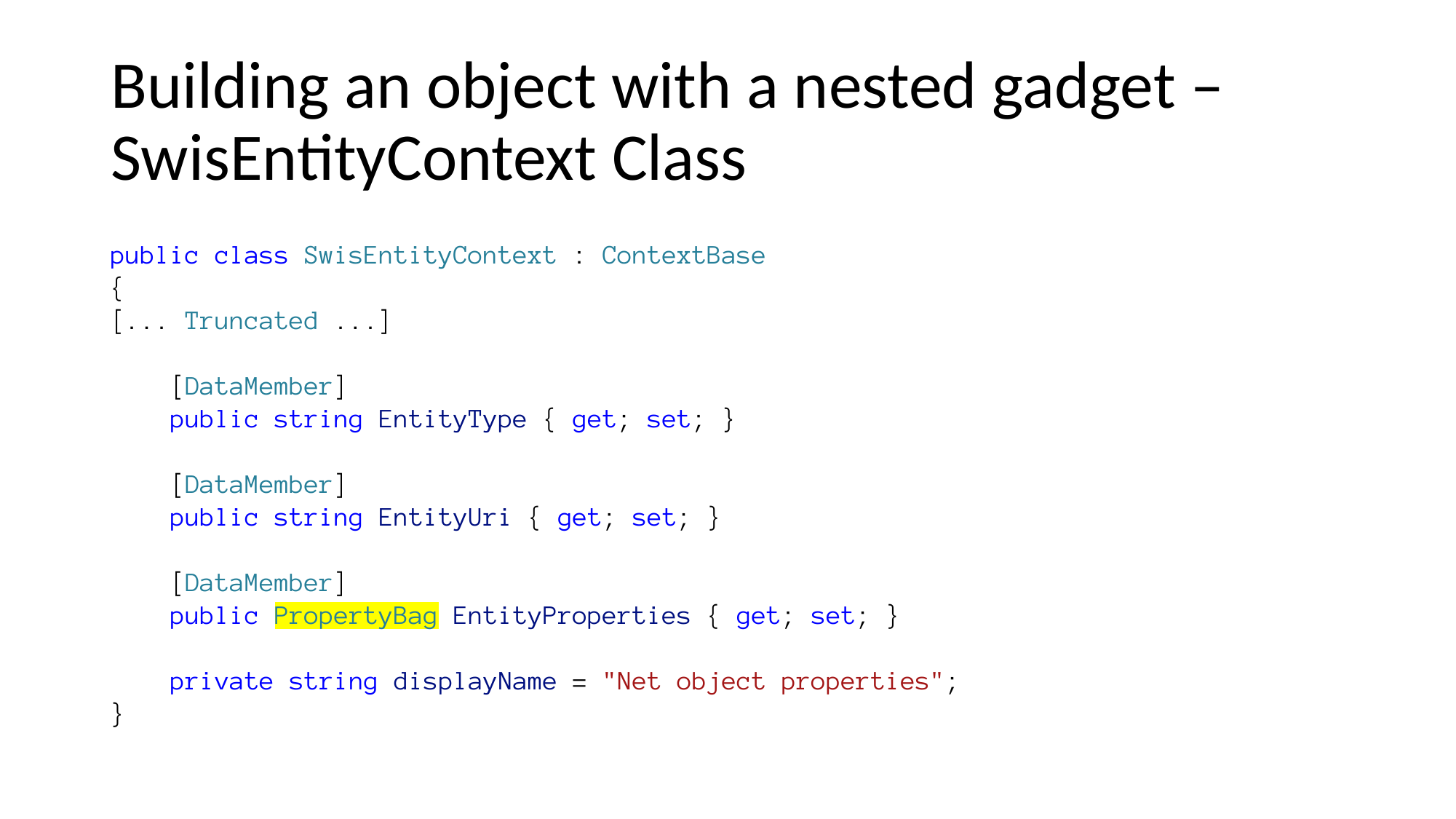

# Building an object with a nested gadget – SwisEntityContext Class
public class SwisEntityContext : ContextBase
{
[... Truncated ...]
    [DataMember]
    public string EntityType { get; set; }
    [DataMember]
    public string EntityUri { get; set; }
    [DataMember]
    public PropertyBag EntityProperties { get; set; }
    private string displayName = "Net object properties";
}